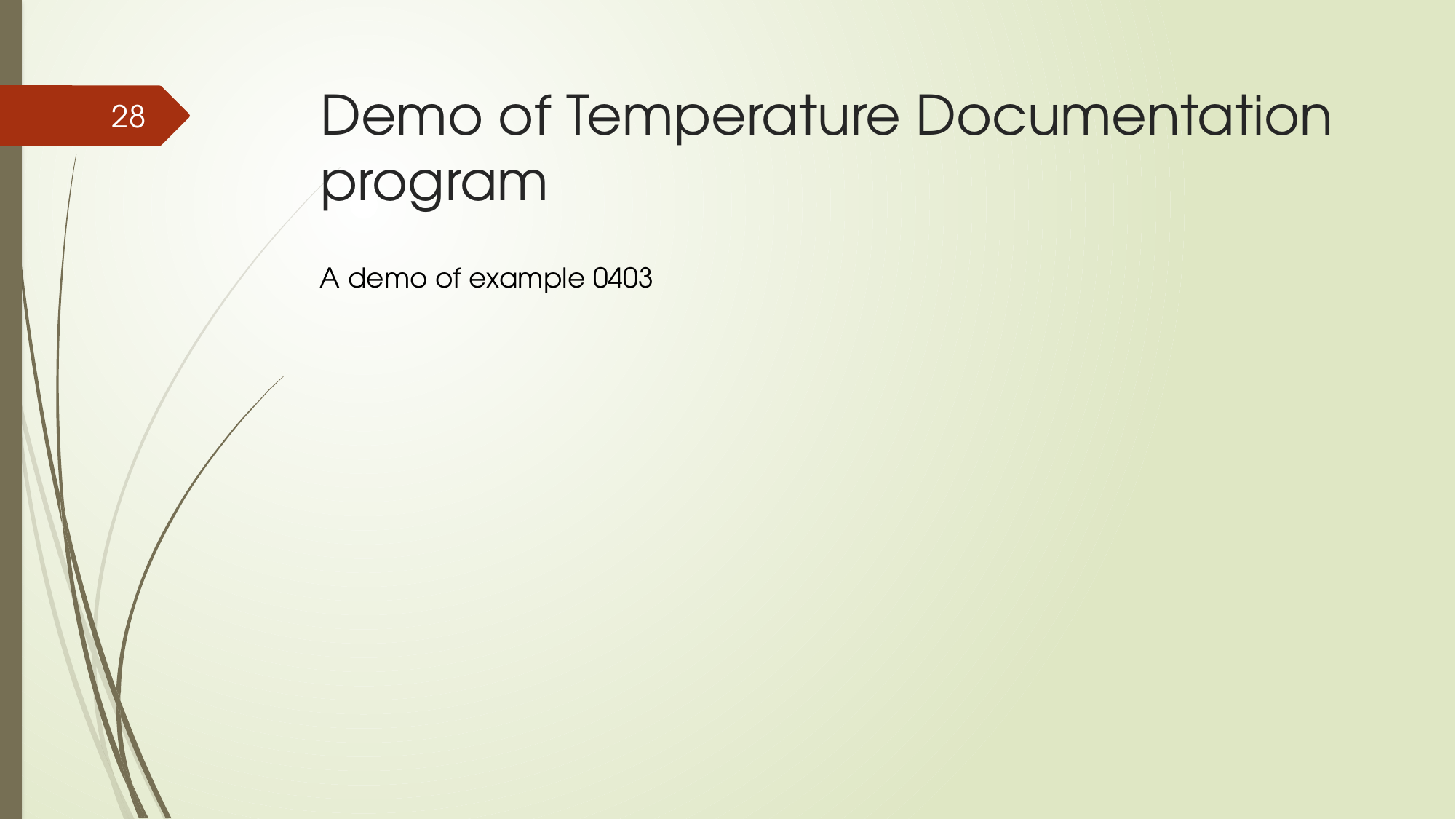

# Demo of Temperature Documentation program
28
A demo of example 0403